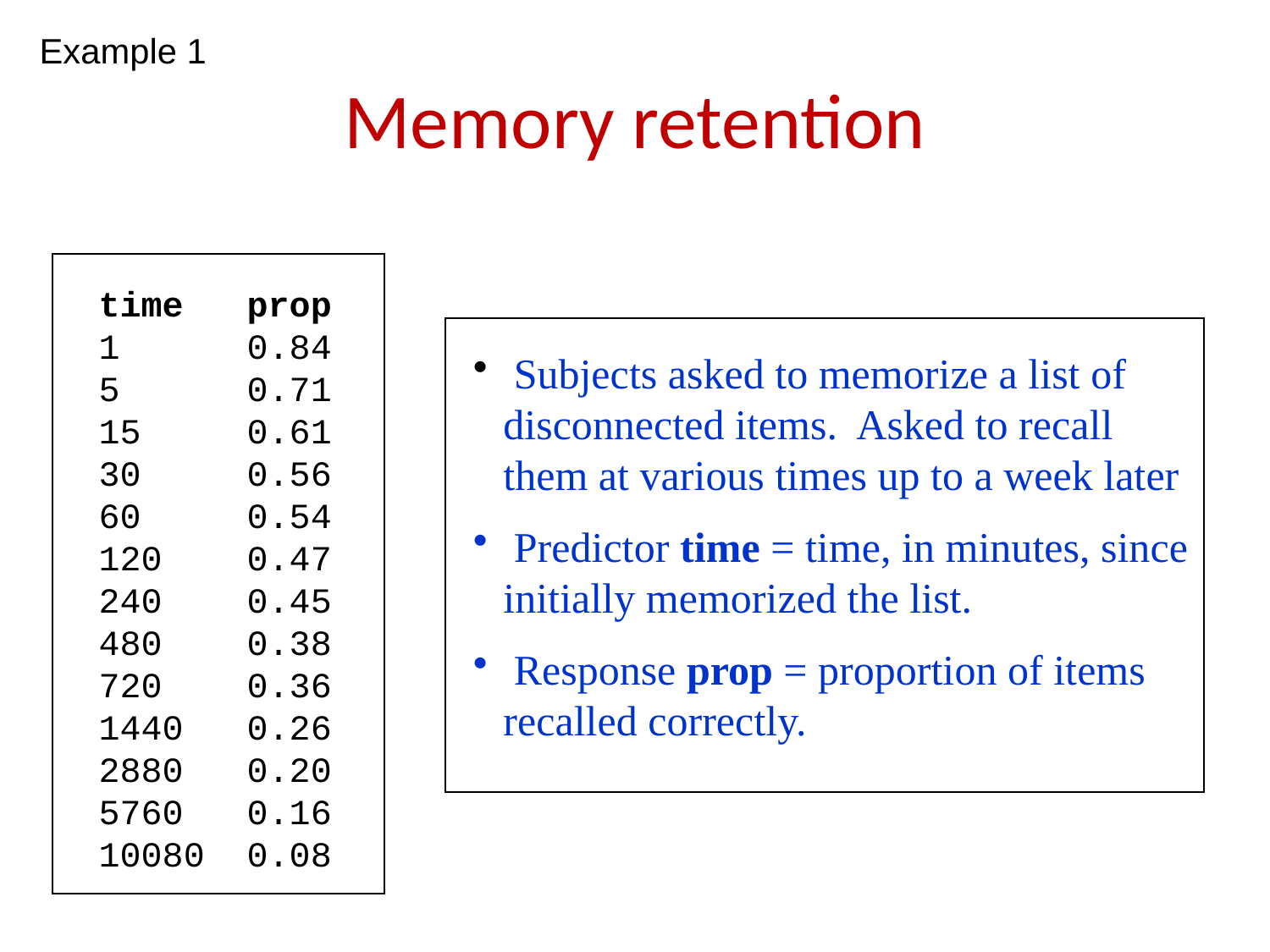

Example 1
# Memory retention

time	 prop
1	 0.84
5	 0.71
15	 0.61
30	 0.56
60	 0.54
120	 0.47
240	 0.45
480	 0.38
720	 0.36
1440	 0.26
2880	 0.20
5760	 0.16
10080	 0.08

 Subjects asked to memorize a list of disconnected items.  Asked to recall them at various times up to a week later
 Predictor time = time, in minutes, since initially memorized the list.
 Response prop = proportion of items recalled correctly.